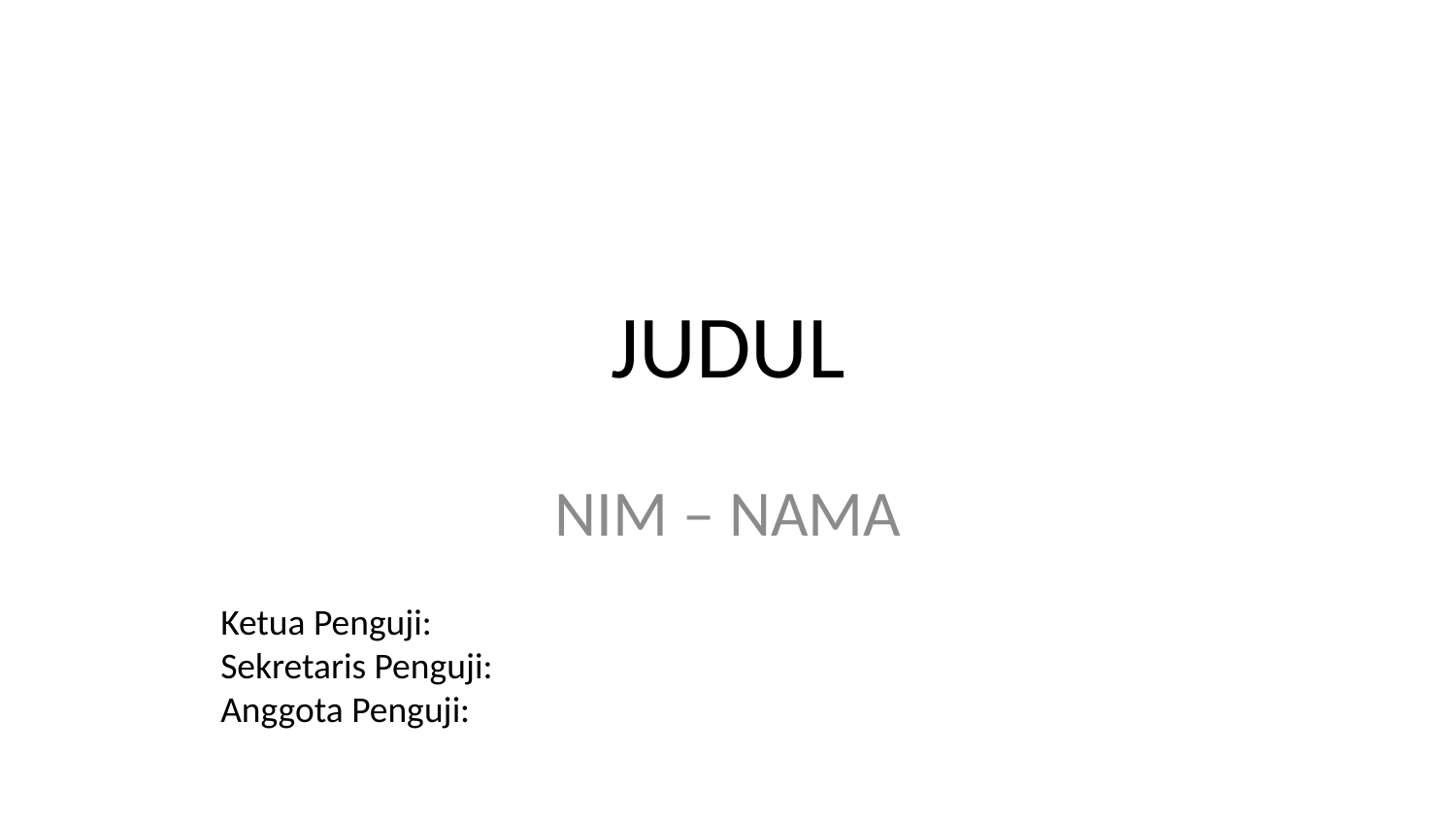

# JUDUL
NIM – NAMA
Ketua Penguji:
Sekretaris Penguji:
Anggota Penguji: